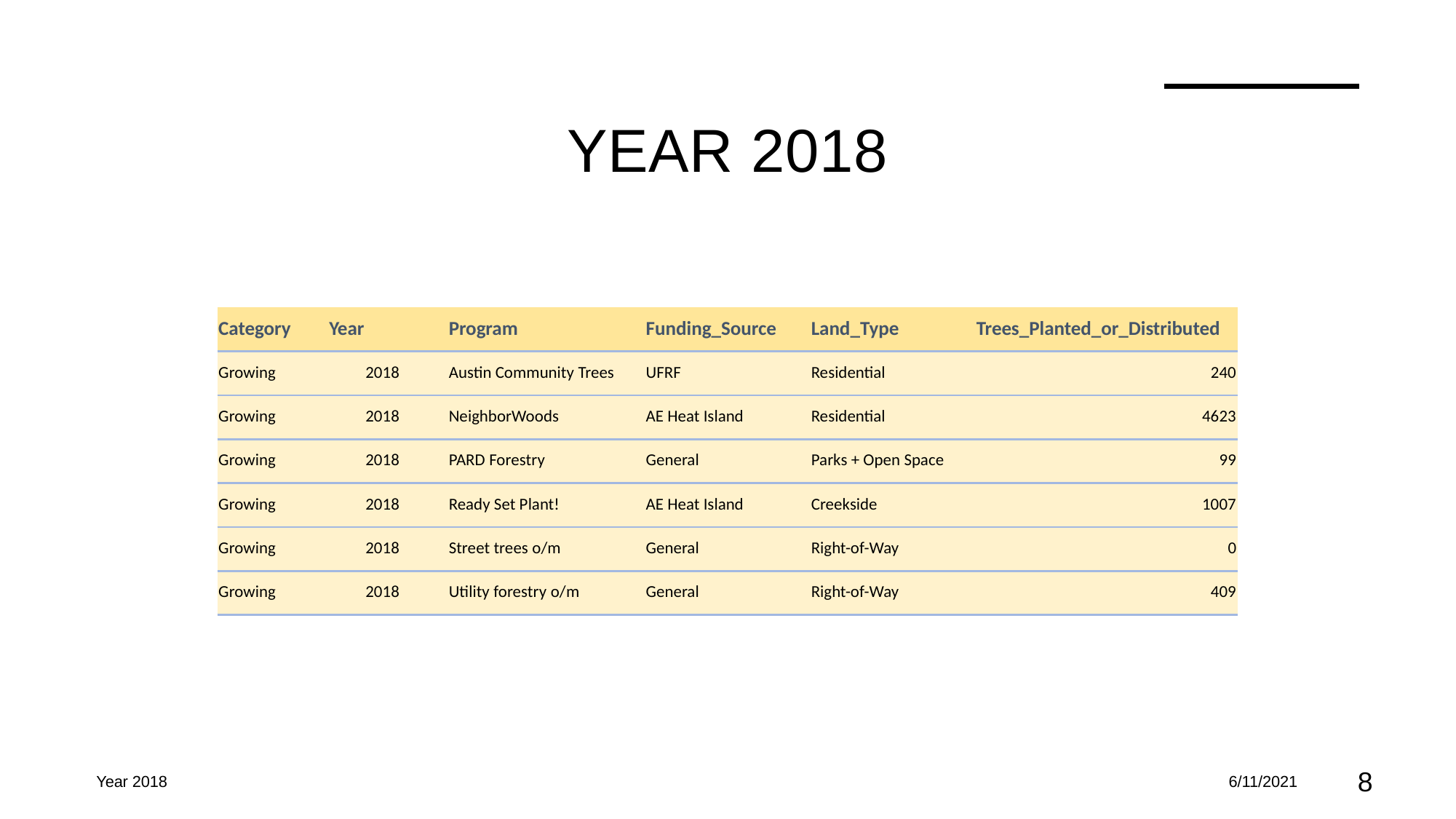

# YEAR 2018
| Category | Year |  | Program | Funding\_Source | Land\_Type | Trees\_Planted\_or\_Distributed |
| --- | --- | --- | --- | --- | --- | --- |
| Growing | 2018 |  | Austin Community Trees | UFRF | Residential | 240 |
| Growing | 2018 |  | NeighborWoods | AE Heat Island | Residential | 4623 |
| Growing | 2018 |  | PARD Forestry | General | Parks + Open Space | 99 |
| Growing | 2018 |  | Ready Set Plant! | AE Heat Island | Creekside | 1007 |
| Growing | 2018 |  | Street trees o/m | General | Right-of-Way | 0 |
| Growing | 2018 |  | Utility forestry o/m | General | Right-of-Way | 409 |
Year 2018
6/11/2021
8